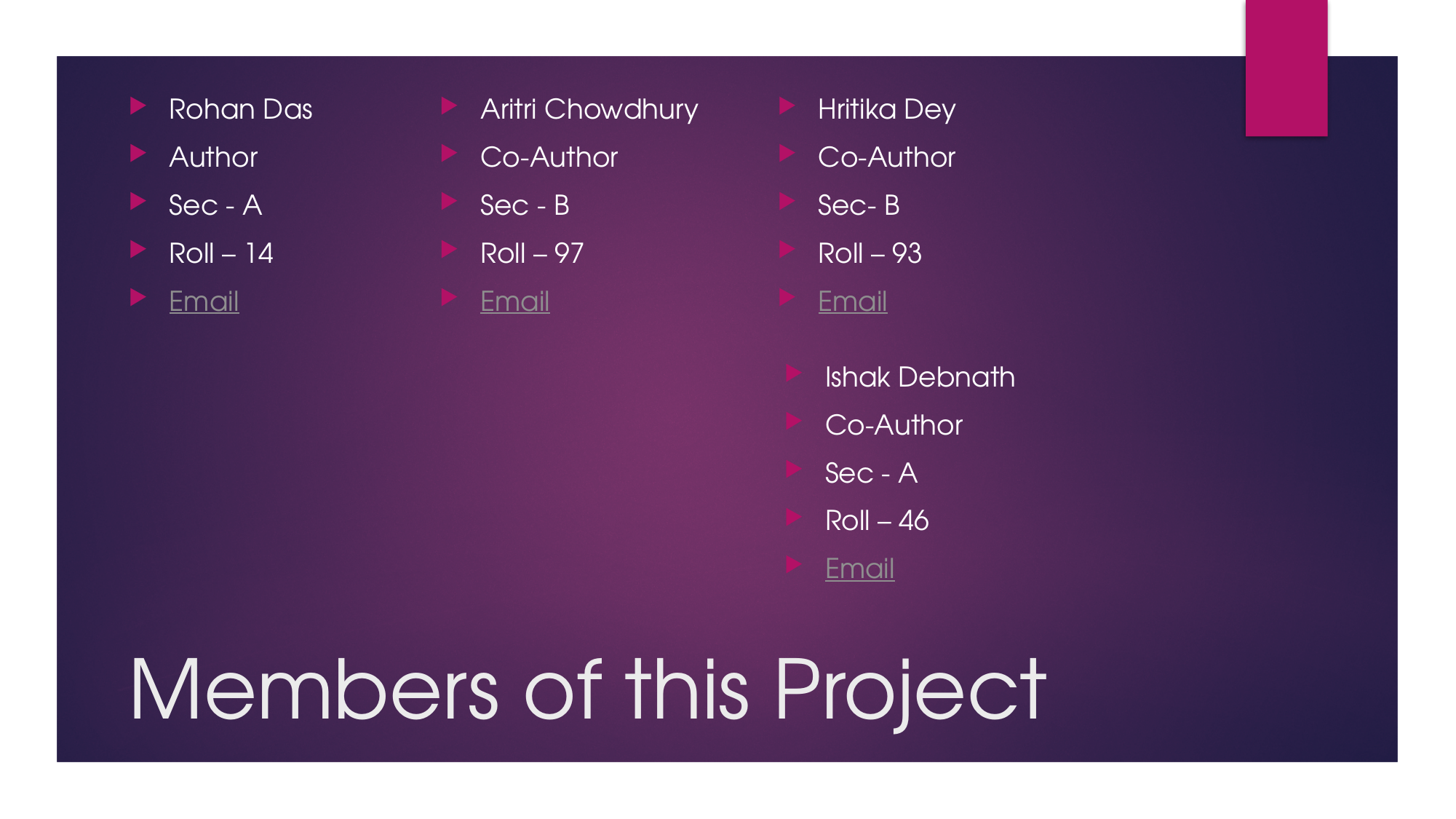

Aritri Chowdhury
Co-Author
Sec - B
Roll – 97
Email
Hritika Dey
Co-Author
Sec- B
Roll – 93
Email
Rohan Das
Author
Sec - A
Roll – 14
Email
Ishak Debnath
Co-Author
Sec - A
Roll – 46
Email
# Members of this Project